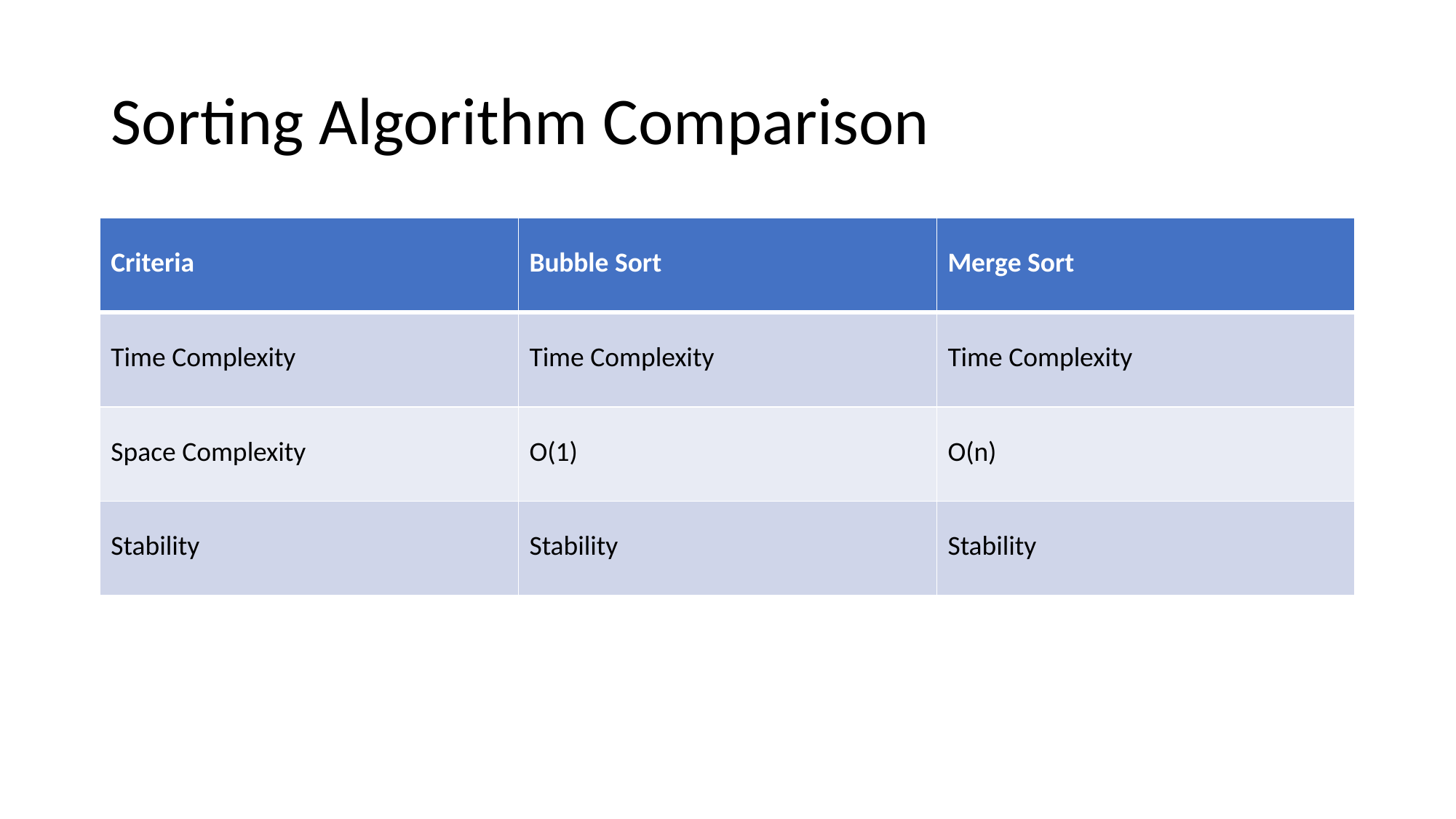

# Sorting Algorithm Comparison
| Criteria | Bubble Sort | Merge Sort |
| --- | --- | --- |
| Time Complexity | Time Complexity | Time Complexity |
| Space Complexity | O(1) | O(n) |
| Stability | Stability | Stability |